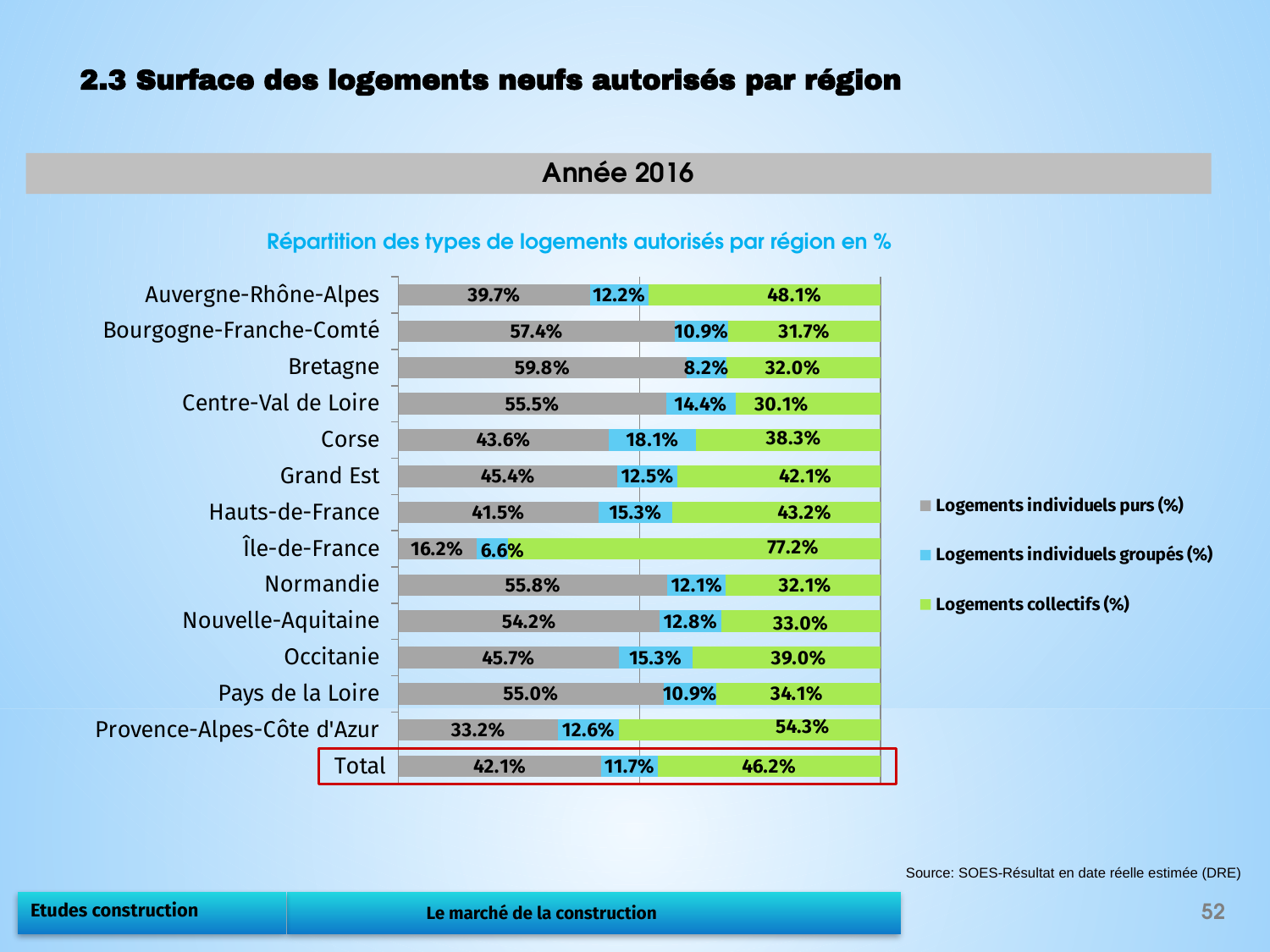

2.3 Surface des logements neufs autorisés par région
Année 2016
Répartition des types de logements autorisés par région en %

### Chart

| Category | Logements individuels purs (%) | Logements individuels groupés (%) | Logements collectifs (%) |
|---|---|---|---|
|  Auvergne-Rhône-Alpes  | 0.3969633220525016 | 0.12212567456324888 | 0.4809110033842495 |
|  Bourgogne-Franche-Comté  | 0.574041891521083 | 0.10939357907253269 | 0.31656452940638435 |
|  Bretagne  | 0.5980162068812824 | 0.08240712040030111 | 0.3195766727184165 |
|  Centre-Val de Loire  | 0.5553791557713859 | 0.1438177063877475 | 0.30080313784086665 |
|  Corse  | 0.4361564361564362 | 0.1813001813001813 | 0.38254338254338255 |
|  Grand Est  | 0.4542803090020495 | 0.12494087970991645 | 0.42077881128803407 |
|  Hauts-de-France  | 0.41512036666221686 | 0.1530280781382103 | 0.4318960530414275 |
|  Île-de-France  | 0.16151256151256152 | 0.06607959941293275 | 0.7724078390745057 |
|  Normandie  | 0.5582802547770701 | 0.12121019108280255 | 0.3205732484076433 |
|  Nouvelle-Aquitaine  | 0.5421061041866411 | 0.12780973687013955 | 0.33008415894321935 |
|  Occitanie  | 0.45705944178442137 | 0.15293705477052436 | 0.3900035034450543 |
|  Pays de la Loire  | 0.5504871202113606 | 0.10898282694848084 | 0.34057133421400265 |
|  Provence-Alpes-Côte d'Azur  | 0.3317512621300523 | 0.12572931467093926 | 0.5425496538589437 |
| Total | 0.4209148990261858 | 0.1173274823420177 | 0.46176867214183864 |
Source: SOES-Résultat en date réelle estimée (DRE)
52